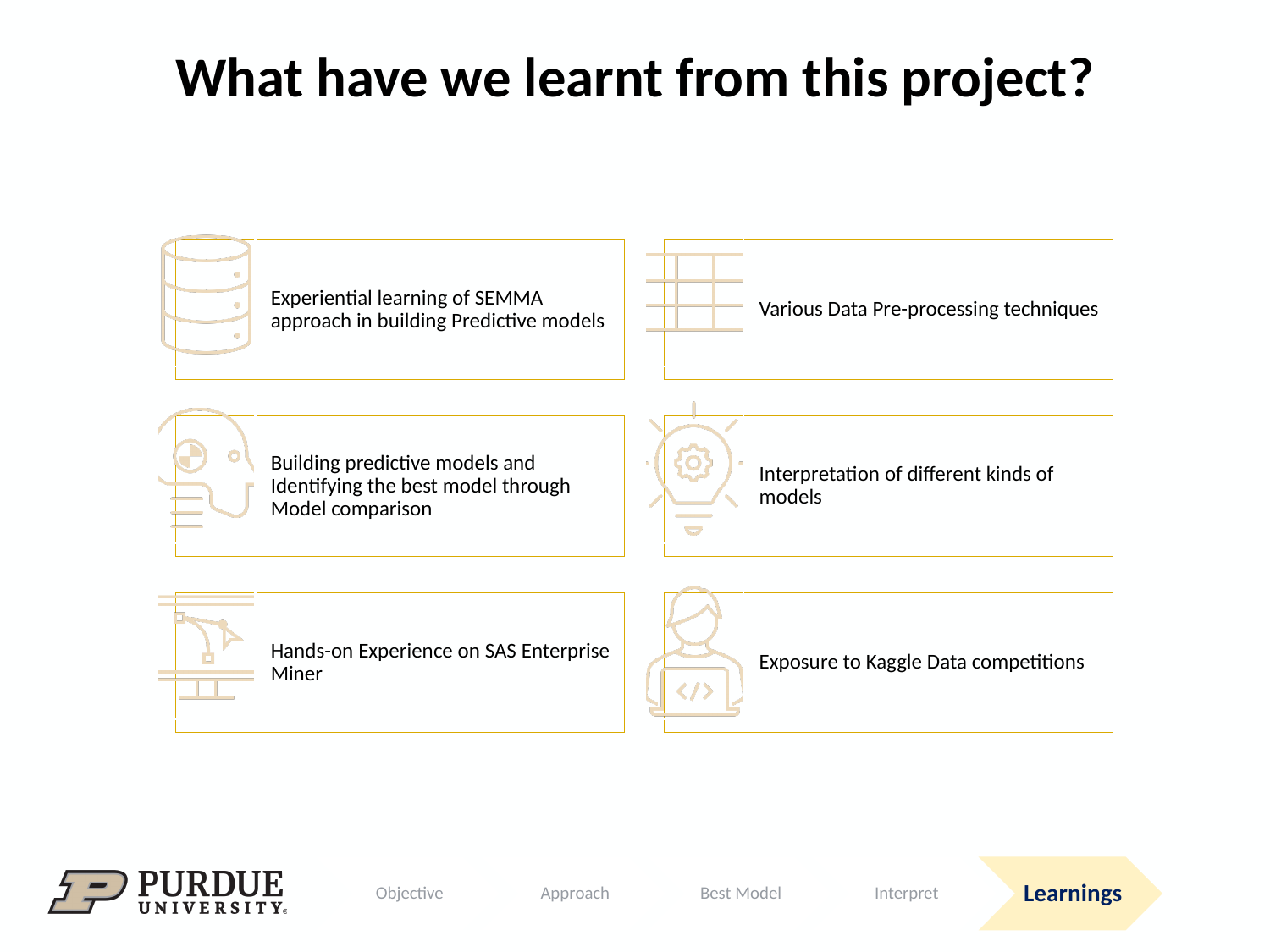

# What have we learnt from this project?
Experiential learning of SEMMA approach in building Predictive models
Various Data Pre-processing techniques
Building predictive models and Identifying the best model through Model comparison
Interpretation of different kinds of models
Hands-on Experience on SAS Enterprise Miner
Exposure to Kaggle Data competitions
Objective
Approach
Best Model
Interpret
Learnings